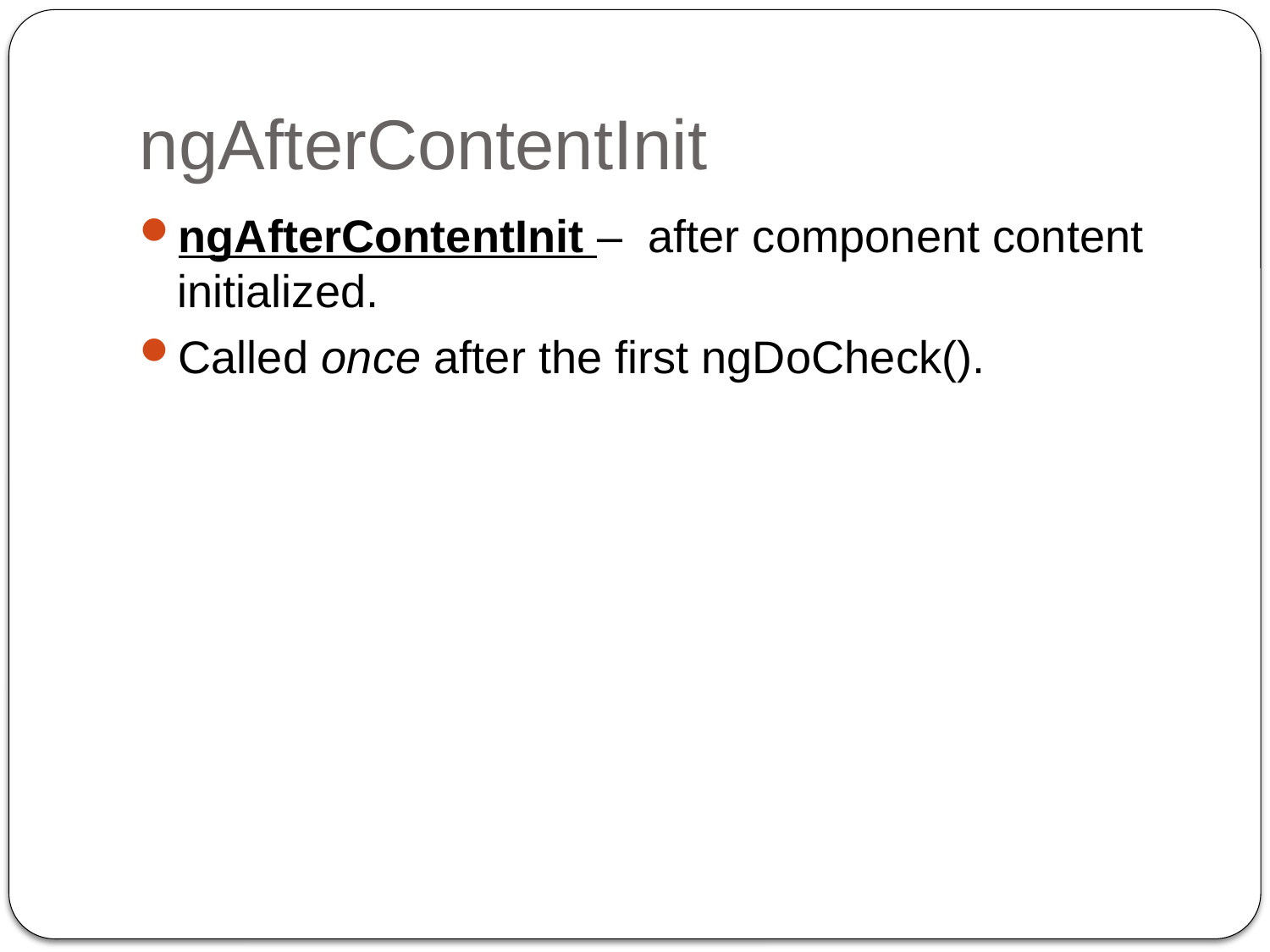

# ngAfterContentInit
ngAfterContentInit –  after component content initialized.
Called once after the first ngDoCheck().